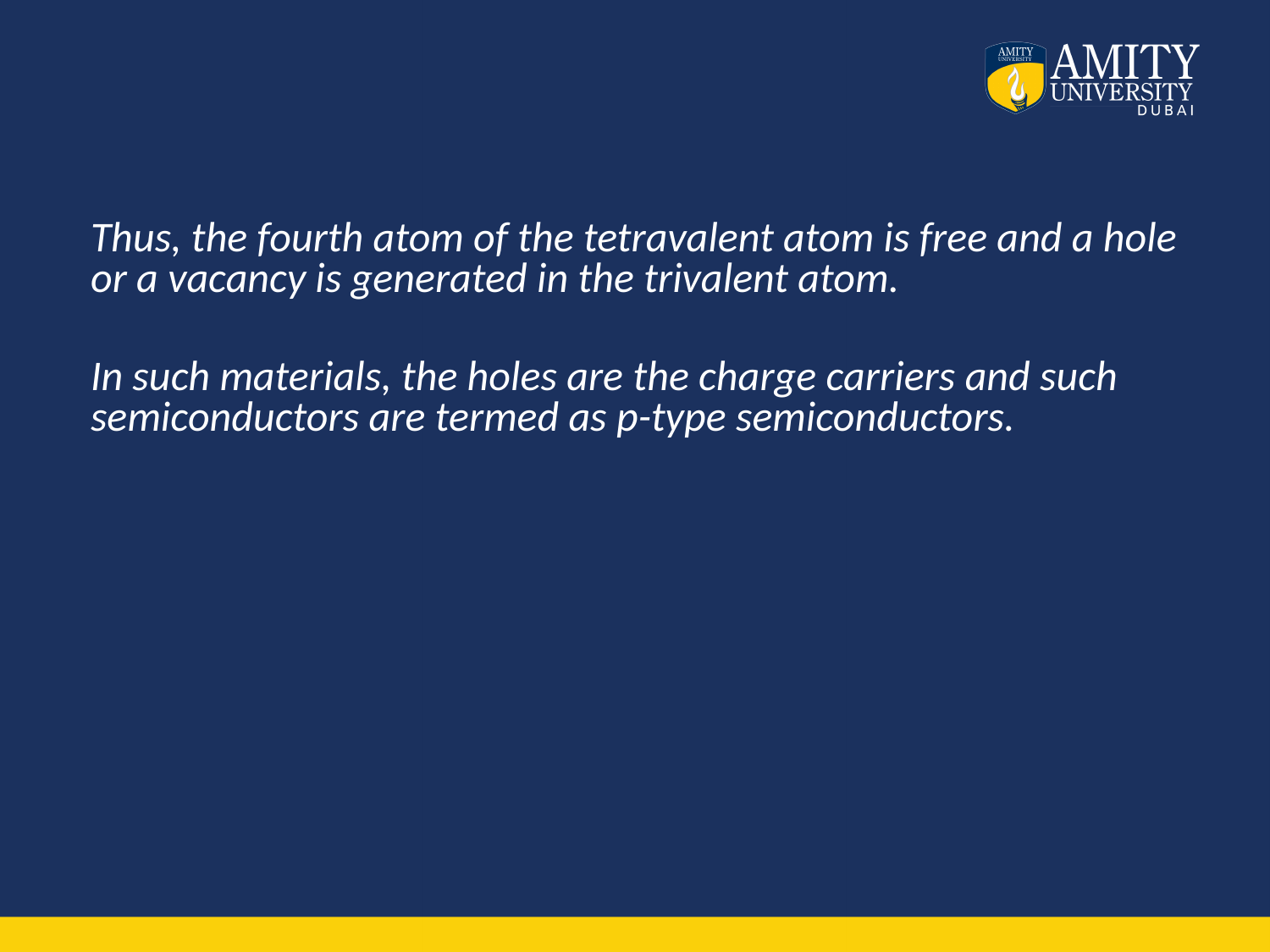

Thus, the fourth atom of the tetravalent atom is free and a hole or a vacancy is generated in the trivalent atom.

In such materials, the holes are the charge carriers and such semiconductors are termed as p-type semiconductors.